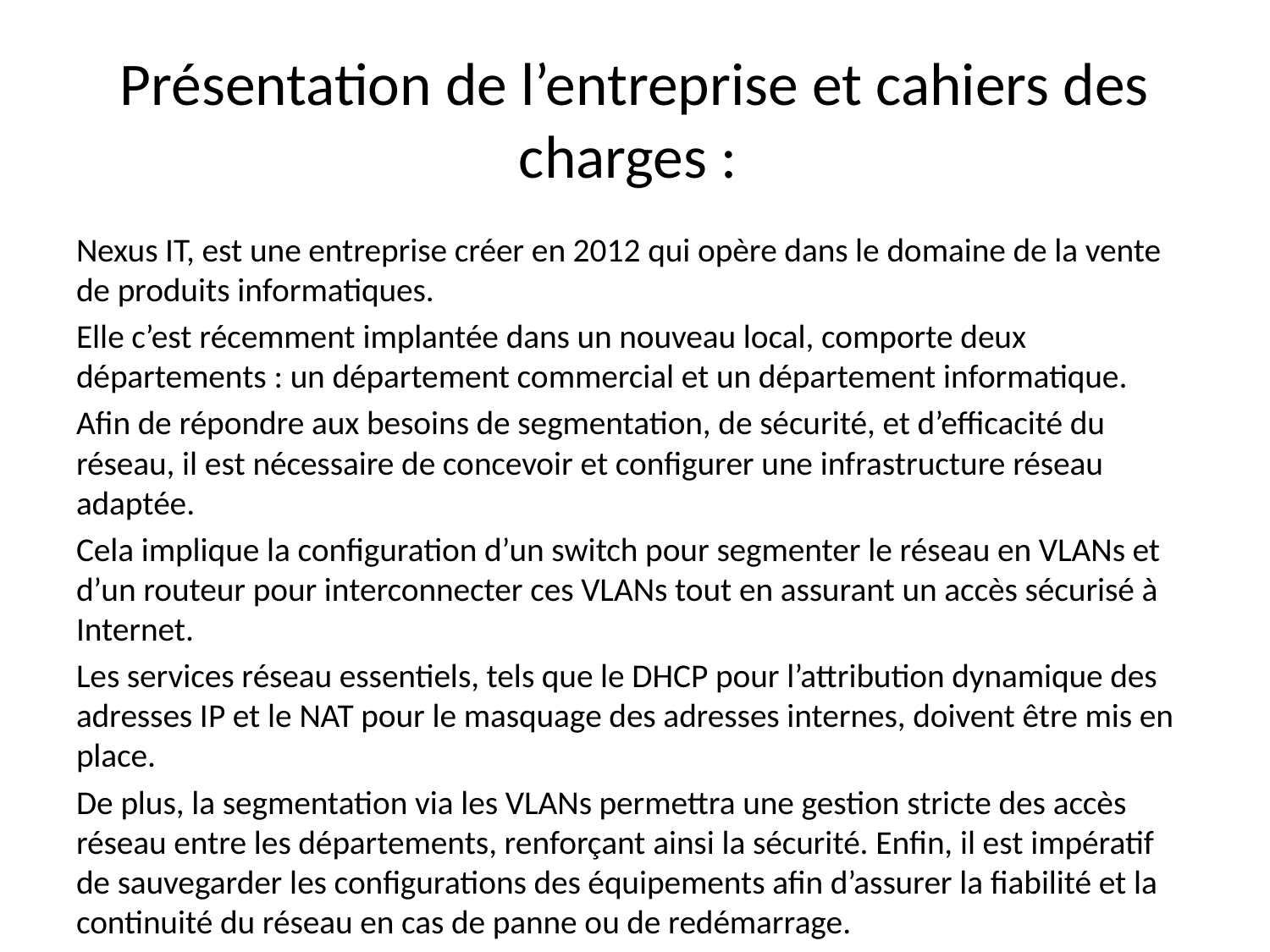

# Présentation de l’entreprise et cahiers des charges :
Nexus IT, est une entreprise créer en 2012 qui opère dans le domaine de la vente de produits informatiques.
Elle c’est récemment implantée dans un nouveau local, comporte deux départements : un département commercial et un département informatique.
Afin de répondre aux besoins de segmentation, de sécurité, et d’efficacité du réseau, il est nécessaire de concevoir et configurer une infrastructure réseau adaptée.
Cela implique la configuration d’un switch pour segmenter le réseau en VLANs et d’un routeur pour interconnecter ces VLANs tout en assurant un accès sécurisé à Internet.
Les services réseau essentiels, tels que le DHCP pour l’attribution dynamique des adresses IP et le NAT pour le masquage des adresses internes, doivent être mis en place.
De plus, la segmentation via les VLANs permettra une gestion stricte des accès réseau entre les départements, renforçant ainsi la sécurité. Enfin, il est impératif de sauvegarder les configurations des équipements afin d’assurer la fiabilité et la continuité du réseau en cas de panne ou de redémarrage.